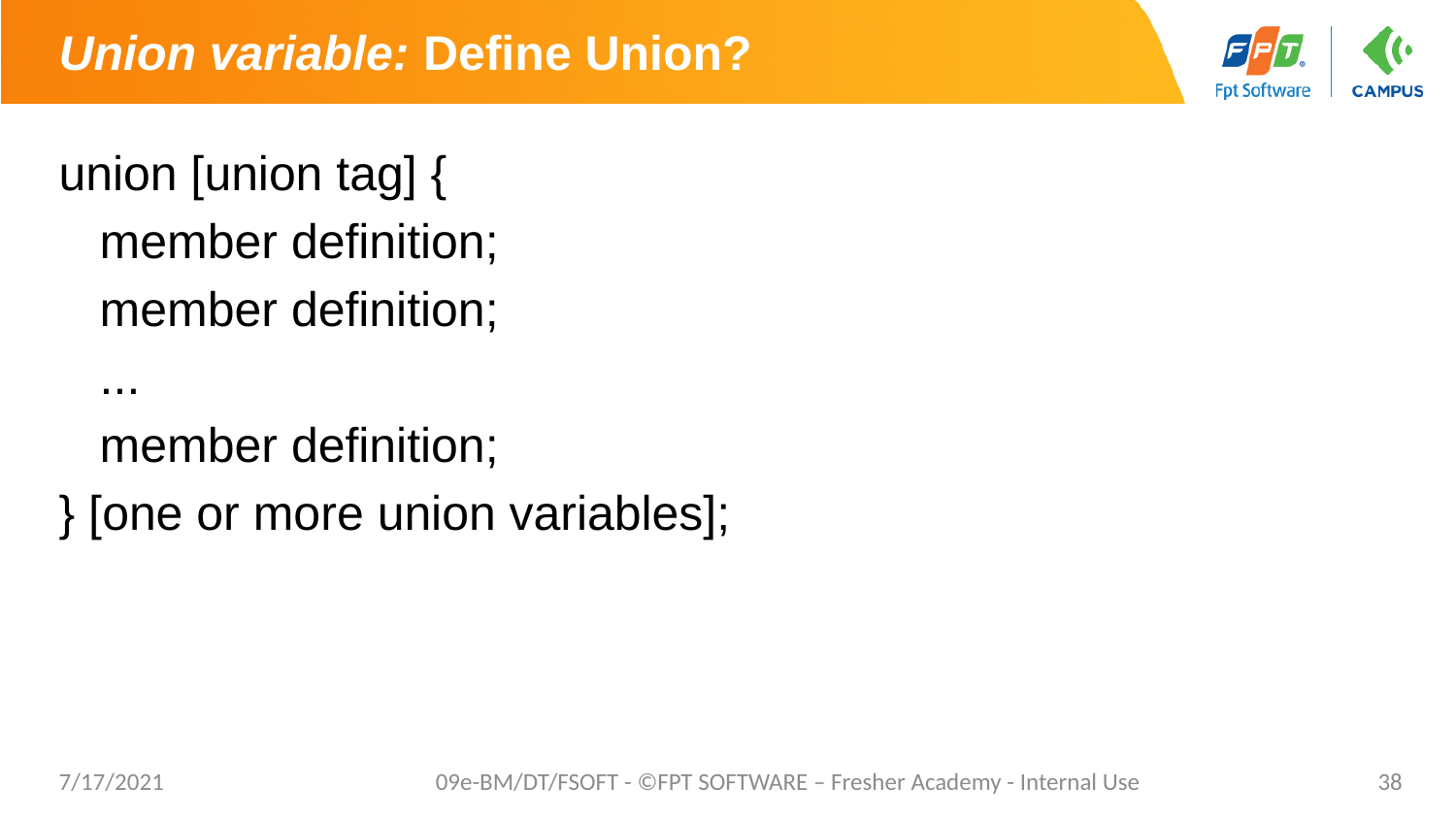

# Union variable: Define Union?
union [union tag] {
   member definition;
   member definition;
   ...
   member definition;
} [one or more union variables];
7/17/2021
09e-BM/DT/FSOFT - ©FPT SOFTWARE – Fresher Academy - Internal Use
38